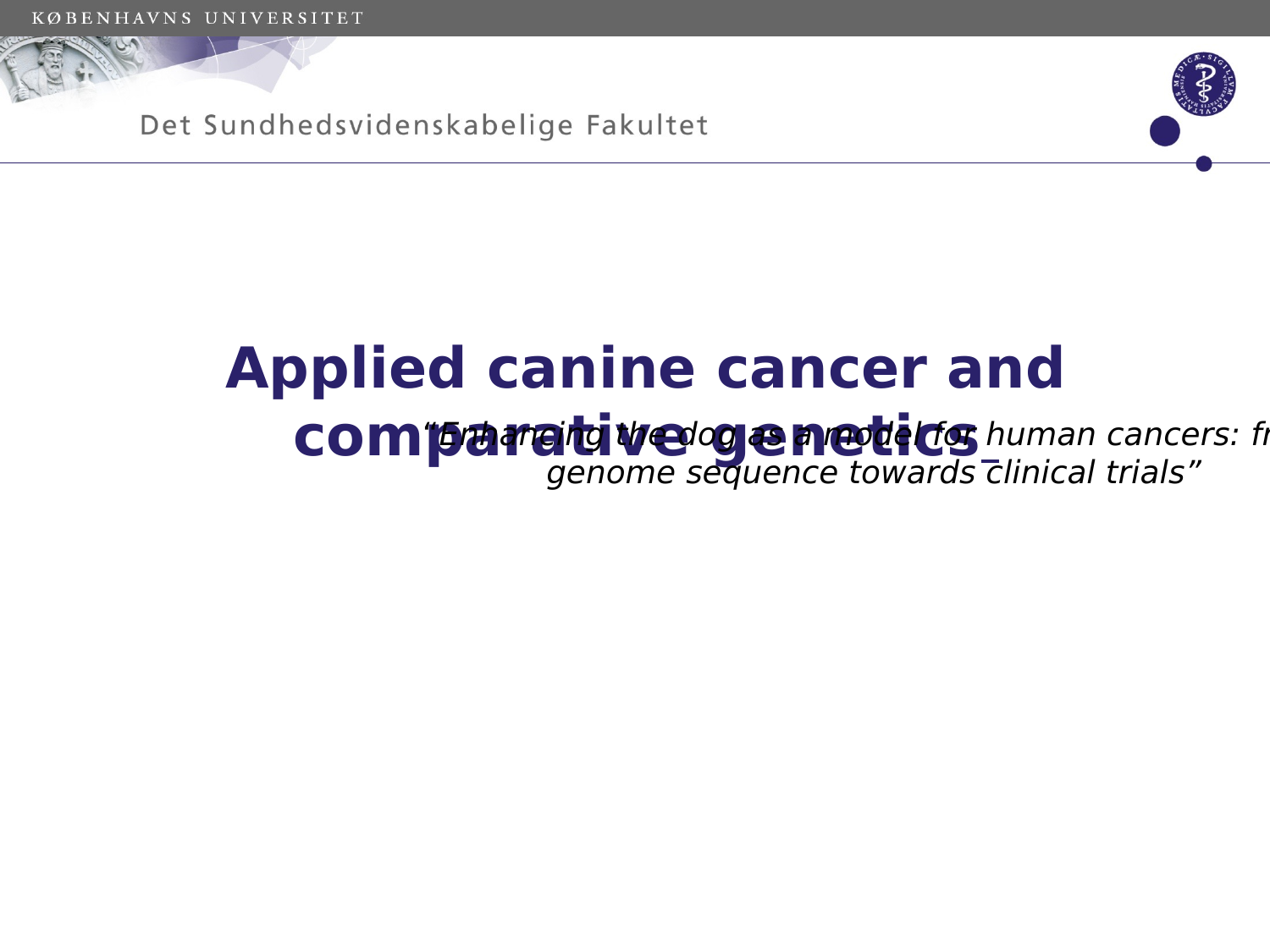

# Applied canine cancer and comparative genetics
“Enhancing the dog as a model for human cancers: from genome sequence towards clinical trials”